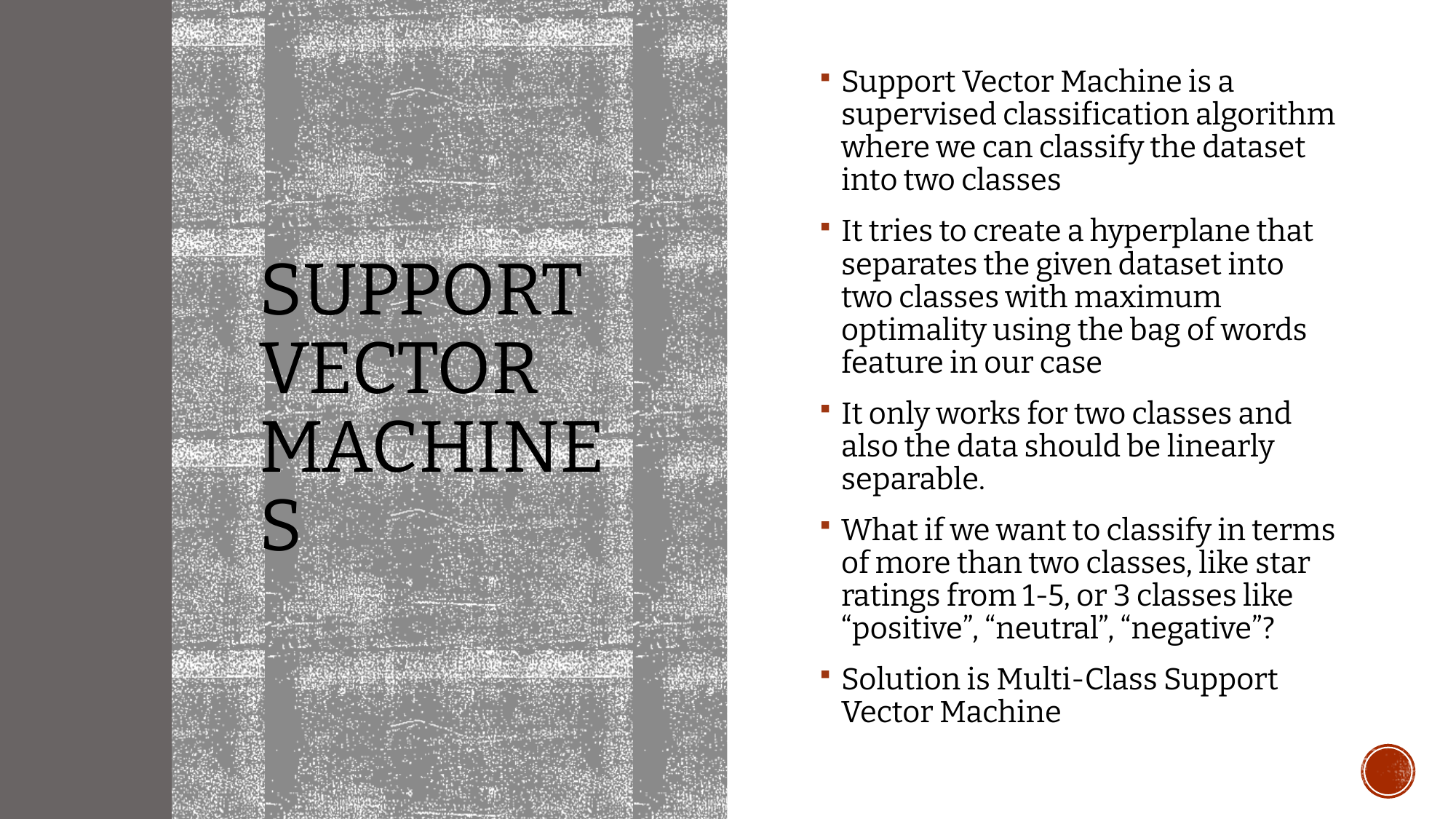

Support Vector Machine is a supervised classification algorithm where we can classify the dataset into two classes
It tries to create a hyperplane that separates the given dataset into two classes with maximum optimality using the bag of words feature in our case
It only works for two classes and also the data should be linearly separable.
What if we want to classify in terms of more than two classes, like star ratings from 1-5, or 3 classes like “positive”, “neutral”, “negative”?
Solution is Multi-Class Support Vector Machine
# Support Vector Machines